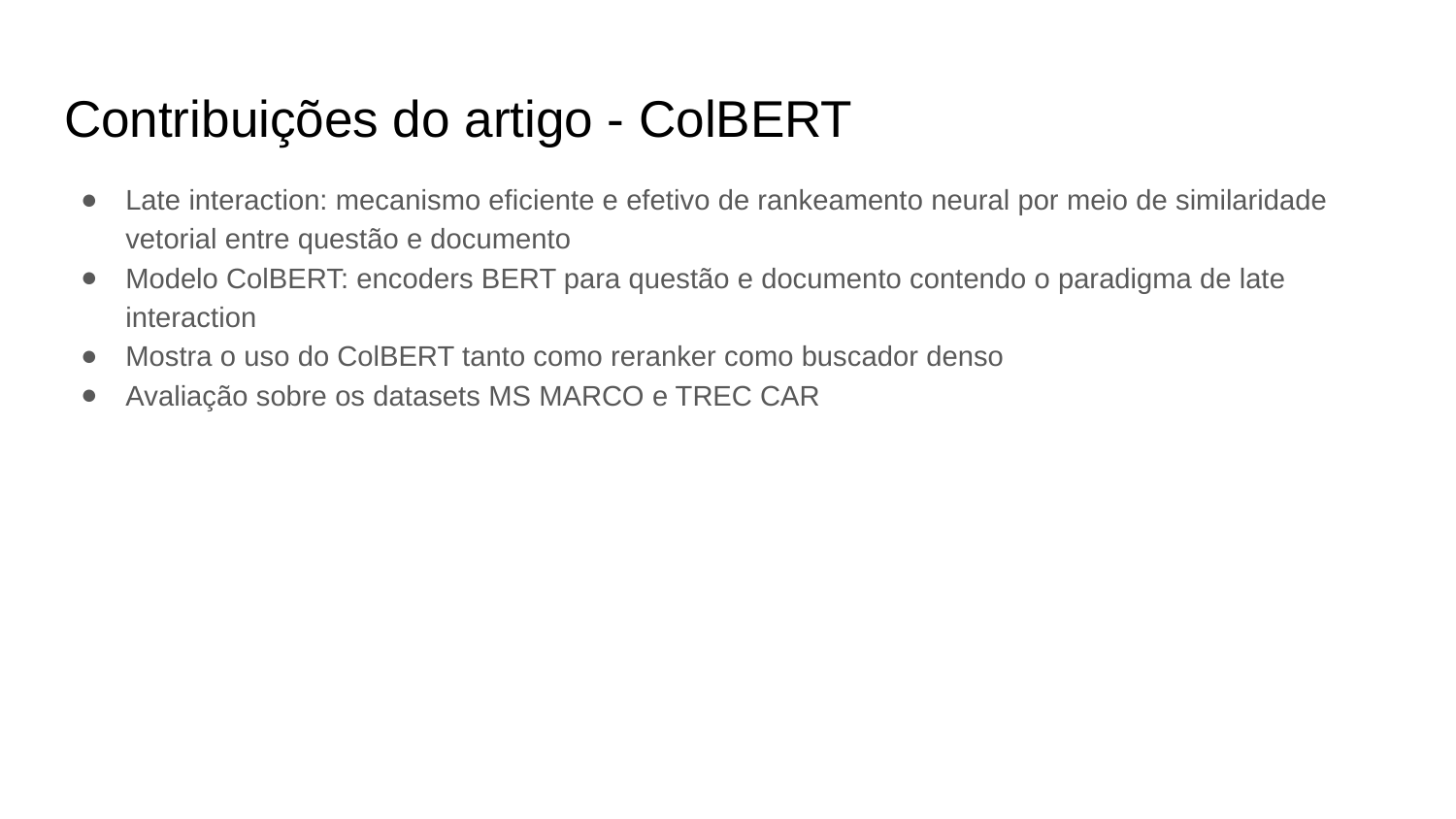

# Contribuições do artigo - ColBERT
Late interaction: mecanismo eficiente e efetivo de rankeamento neural por meio de similaridade vetorial entre questão e documento
Modelo ColBERT: encoders BERT para questão e documento contendo o paradigma de late interaction
Mostra o uso do ColBERT tanto como reranker como buscador denso
Avaliação sobre os datasets MS MARCO e TREC CAR